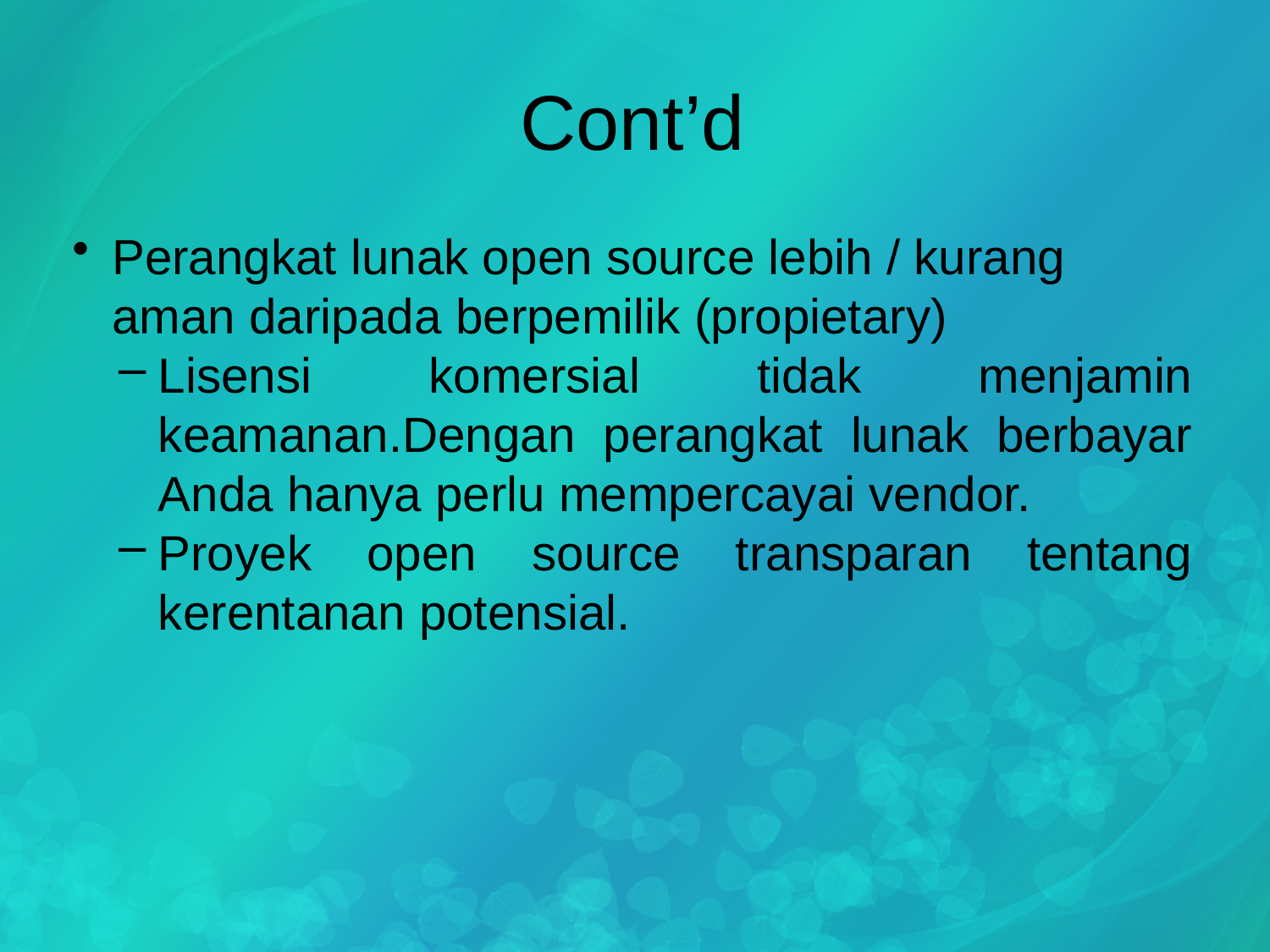

# Cont’d
Perangkat lunak open source lebih / kurang aman daripada berpemilik (propietary)
Lisensi komersial tidak menjamin keamanan.Dengan perangkat lunak berbayar Anda hanya perlu mempercayai vendor.
Proyek open source transparan tentang kerentanan potensial.